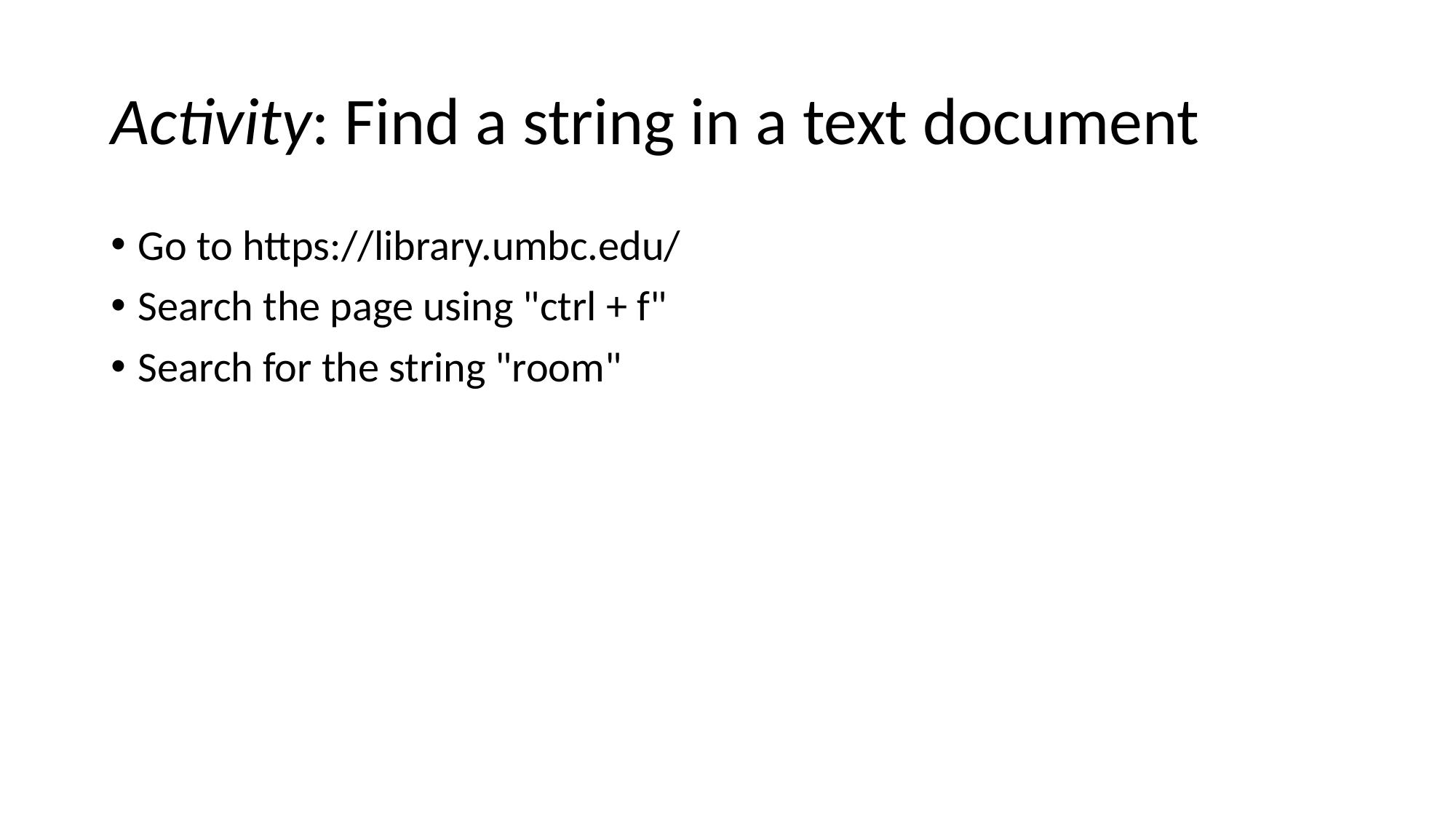

# Activity: Find a string in a text document
Go to https://library.umbc.edu/
Search the page using "ctrl + f"
Search for the string "room"